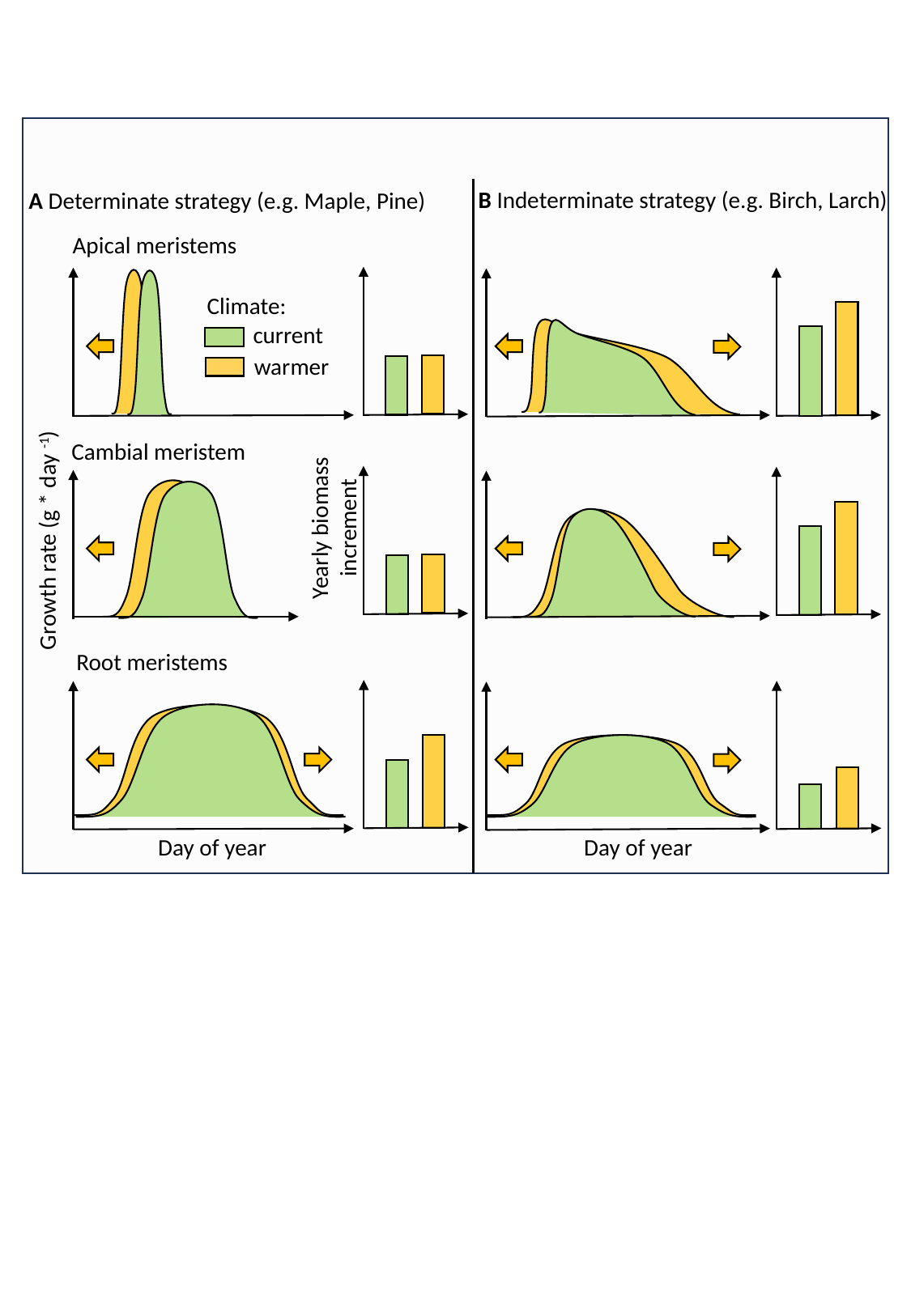

B Indeterminate strategy (e.g. Birch, Larch)
A Determinate strategy (e.g. Maple, Pine)
Apical meristems

Climate:
current
warmer

Cambial meristem

Yearly biomass
increment

Growth rate (g * day -1)

Root meristems

Day of year
Day of year